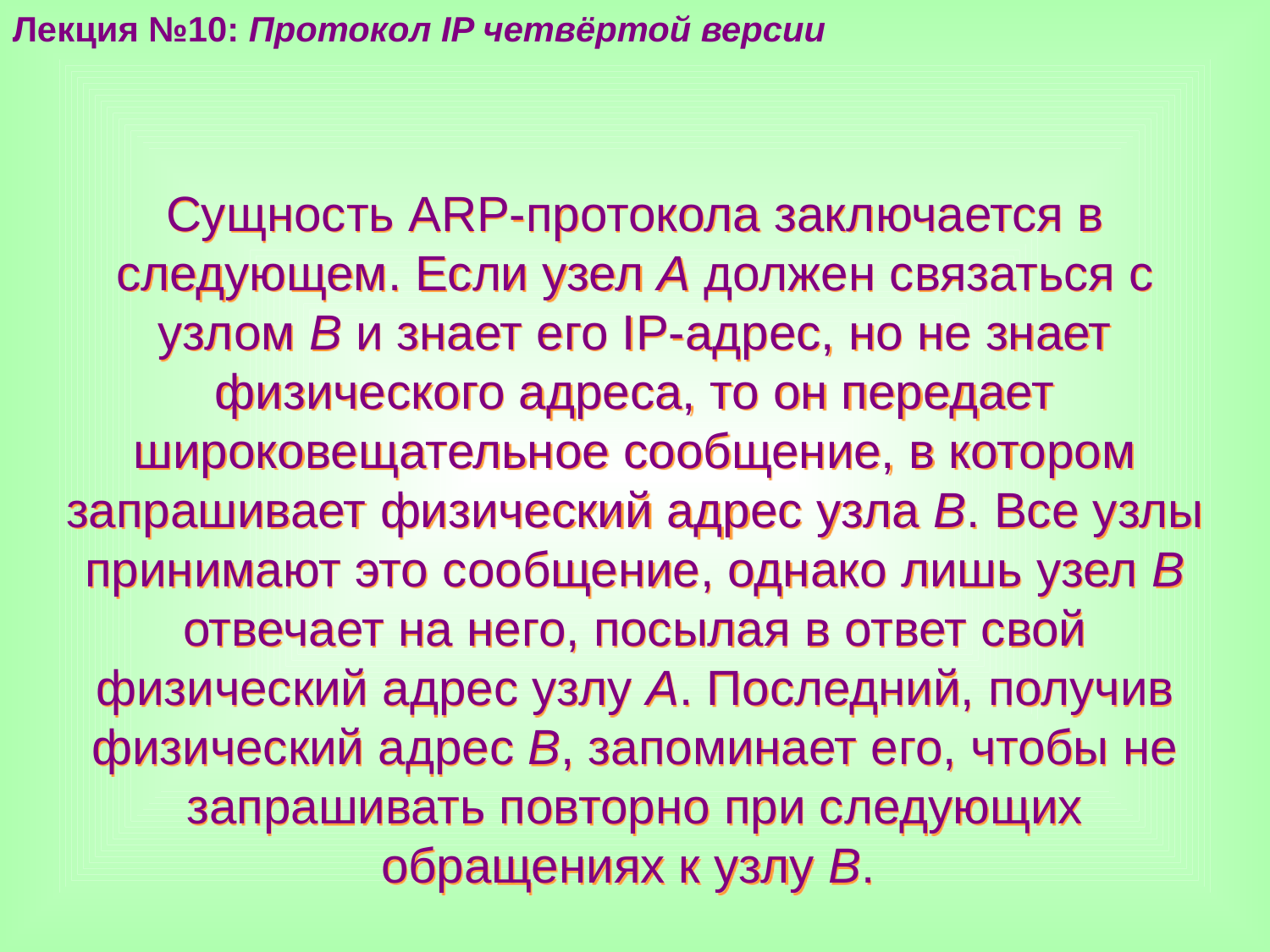

Лекция №10: Протокол IP четвёртой версии
Сущность ARP-протокола заключается в следующем. Если узел А должен связаться с узлом В и знает его IP-адрес, но не знает физического адреса, то он передает широковещательное сообщение, в котором запрашивает физический адрес узла В. Все узлы принимают это сообщение, однако лишь узел В отвечает на него, посылая в ответ свой физический адрес узлу А. Последний, получив физический адрес В, запоминает его, чтобы не запрашивать повторно при следующих обращениях к узлу В.